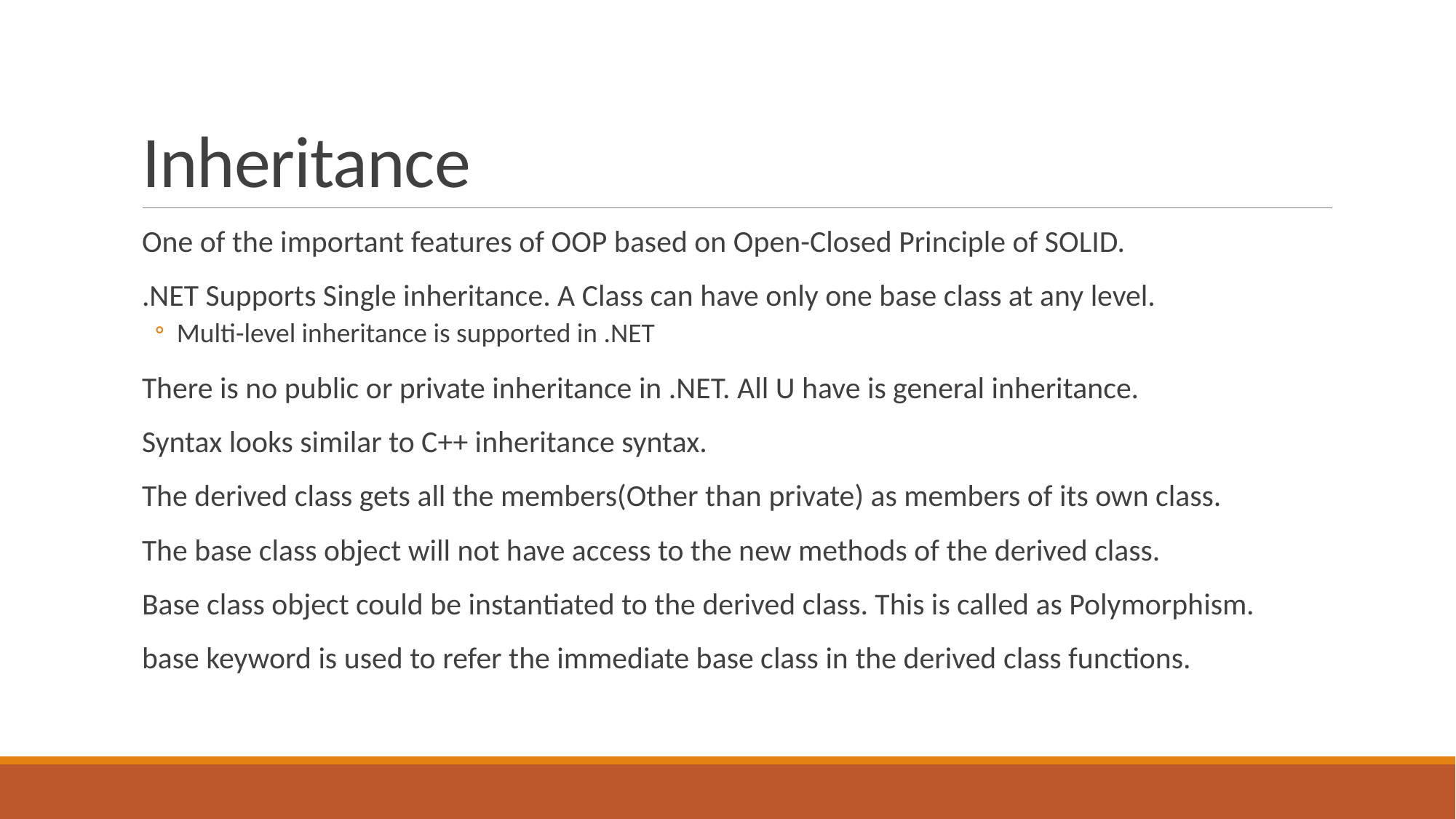

# Inheritance
One of the important features of OOP based on Open-Closed Principle of SOLID.
.NET Supports Single inheritance. A Class can have only one base class at any level.
Multi-level inheritance is supported in .NET
There is no public or private inheritance in .NET. All U have is general inheritance.
Syntax looks similar to C++ inheritance syntax.
The derived class gets all the members(Other than private) as members of its own class.
The base class object will not have access to the new methods of the derived class.
Base class object could be instantiated to the derived class. This is called as Polymorphism.
base keyword is used to refer the immediate base class in the derived class functions.